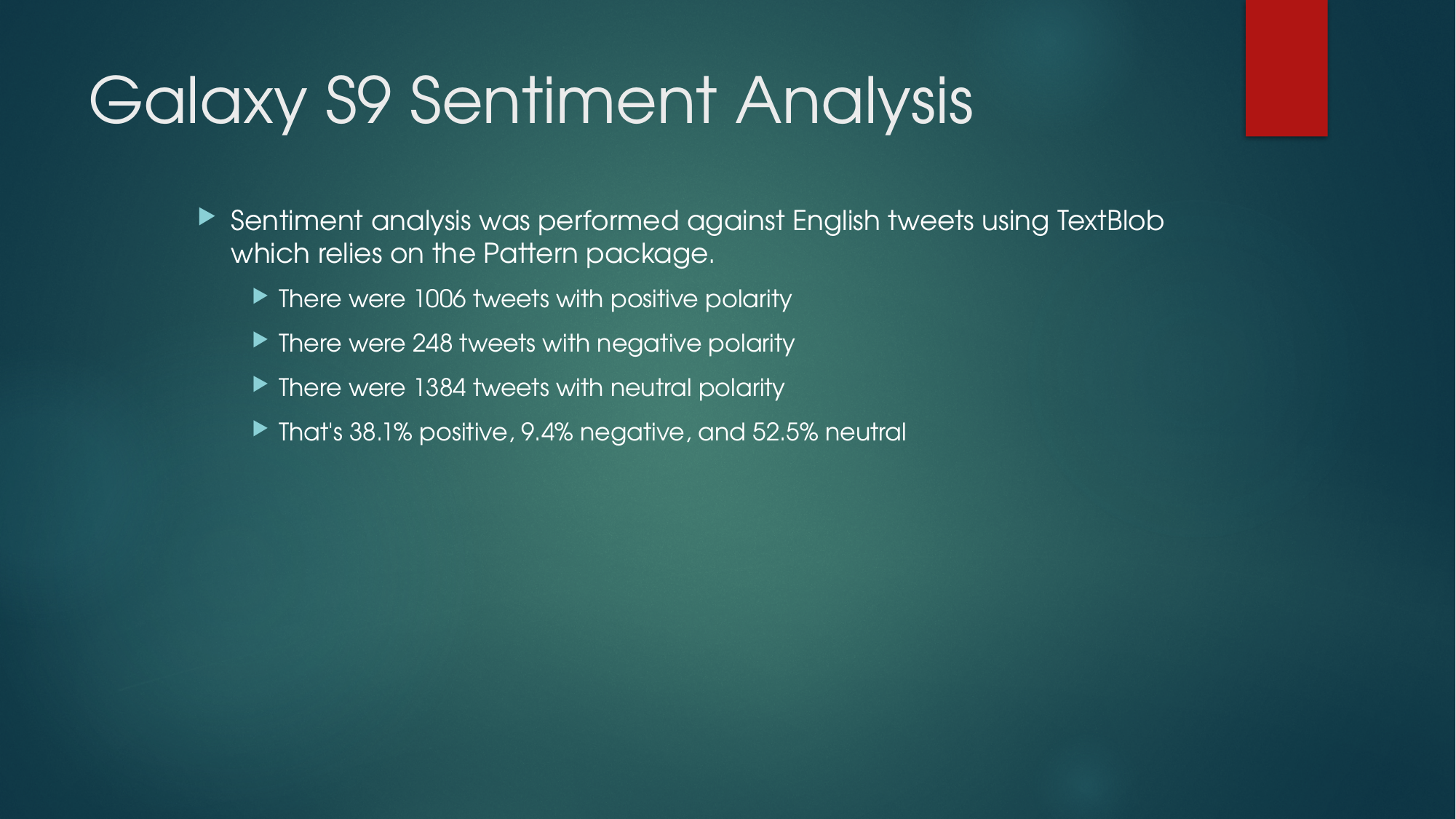

# Galaxy S9 Sentiment Analysis
Sentiment analysis was performed against English tweets using TextBlob which relies on the Pattern package.
There were 1006 tweets with positive polarity
There were 248 tweets with negative polarity
There were 1384 tweets with neutral polarity
That's 38.1% positive, 9.4% negative, and 52.5% neutral